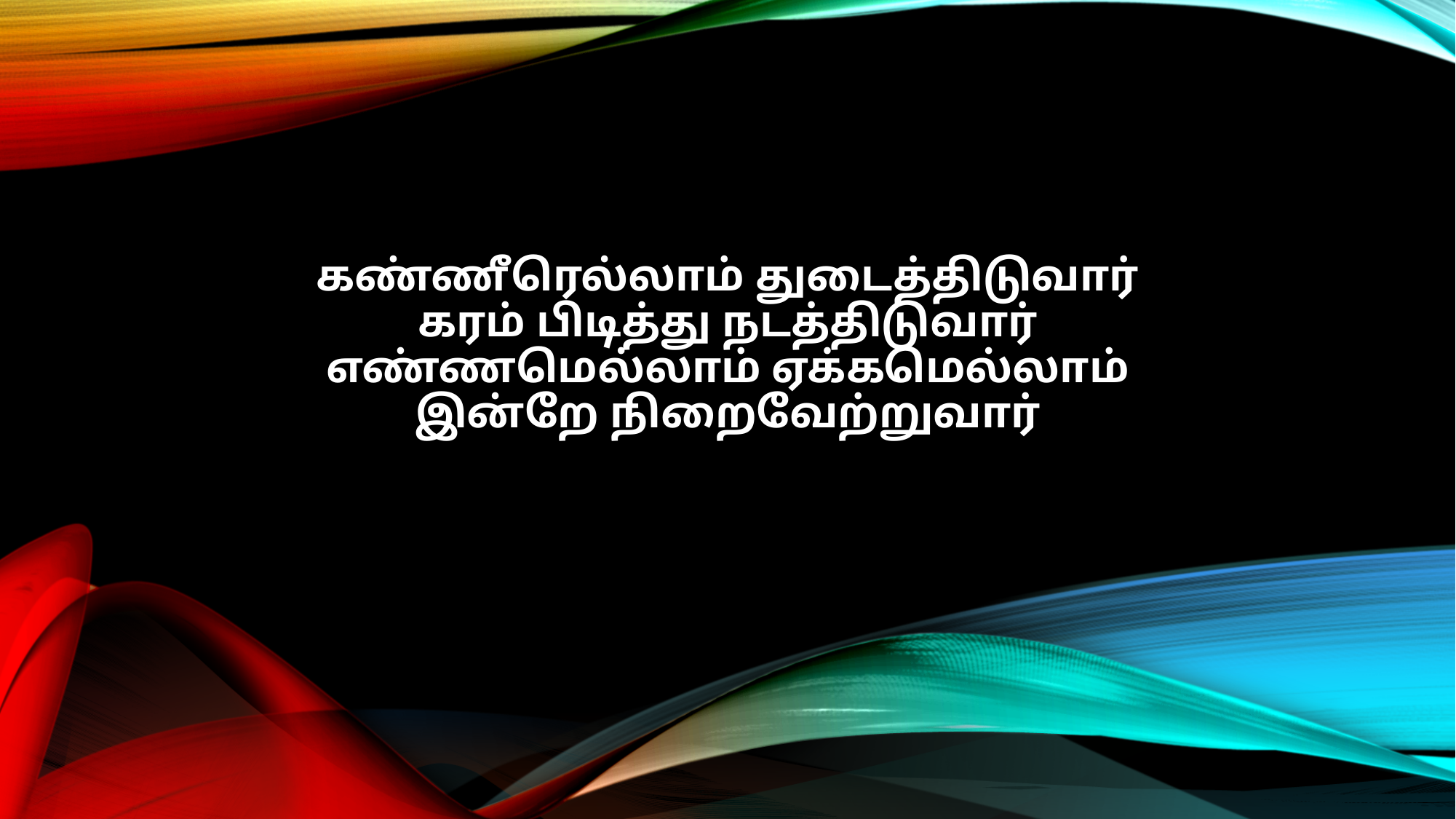

கண்ணீரெல்லாம் துடைத்திடுவார்
கரம் பிடித்து நடத்திடுவார்
எண்ணமெல்லாம் ஏக்கமெல்லாம்
இன்றே நிறைவேற்றுவார்